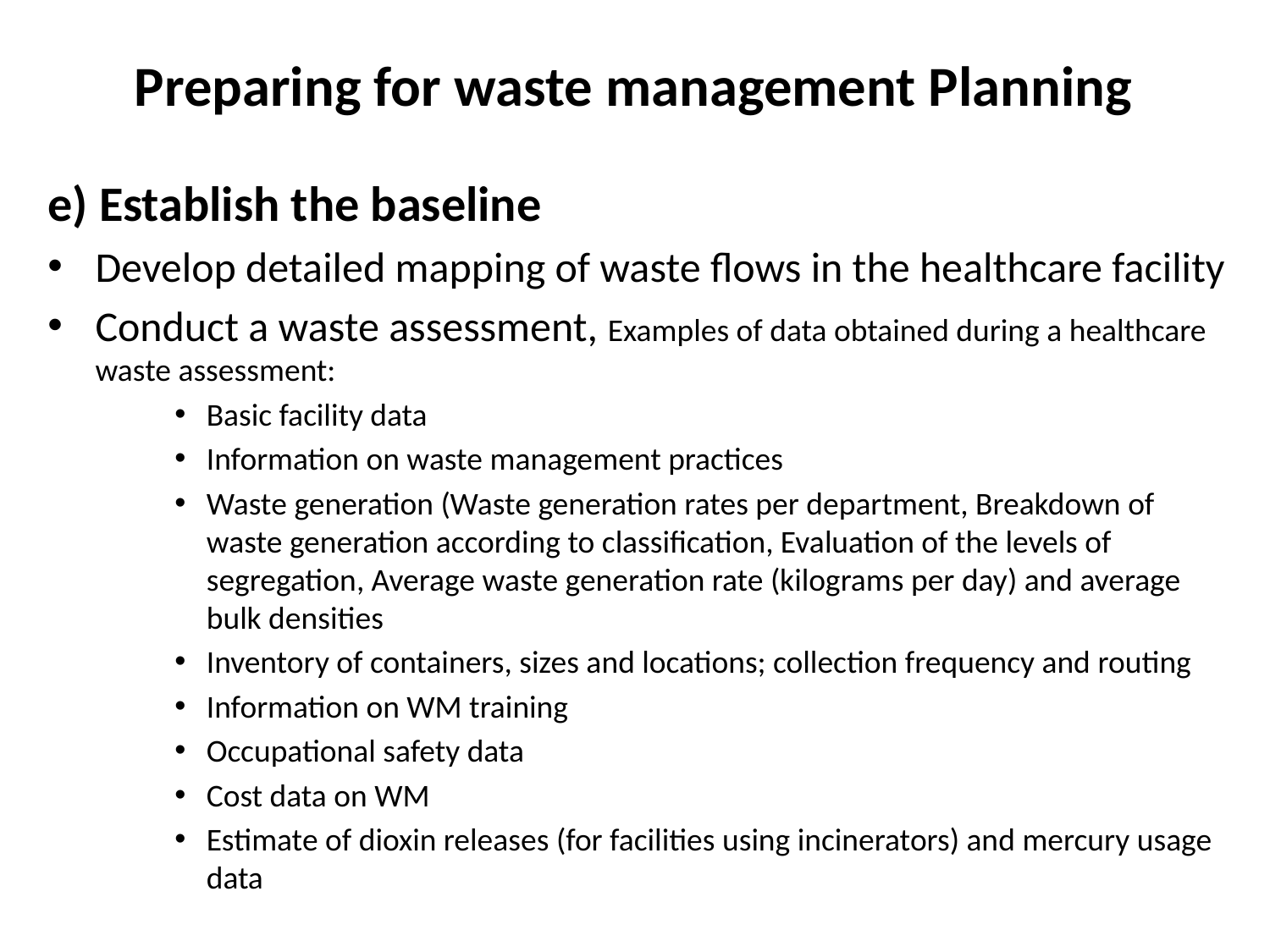

# Preparing for waste management Planning
e) Establish the baseline
Develop detailed mapping of waste flows in the healthcare facility
Conduct a waste assessment, Examples of data obtained during a healthcare waste assessment:
Basic facility data
Information on waste management practices
Waste generation (Waste generation rates per department, Breakdown of waste generation according to classification, Evaluation of the levels of segregation, Average waste generation rate (kilograms per day) and average bulk densities
Inventory of containers, sizes and locations; collection frequency and routing
Information on WM training
Occupational safety data
Cost data on WM
Estimate of dioxin releases (for facilities using incinerators) and mercury usage data